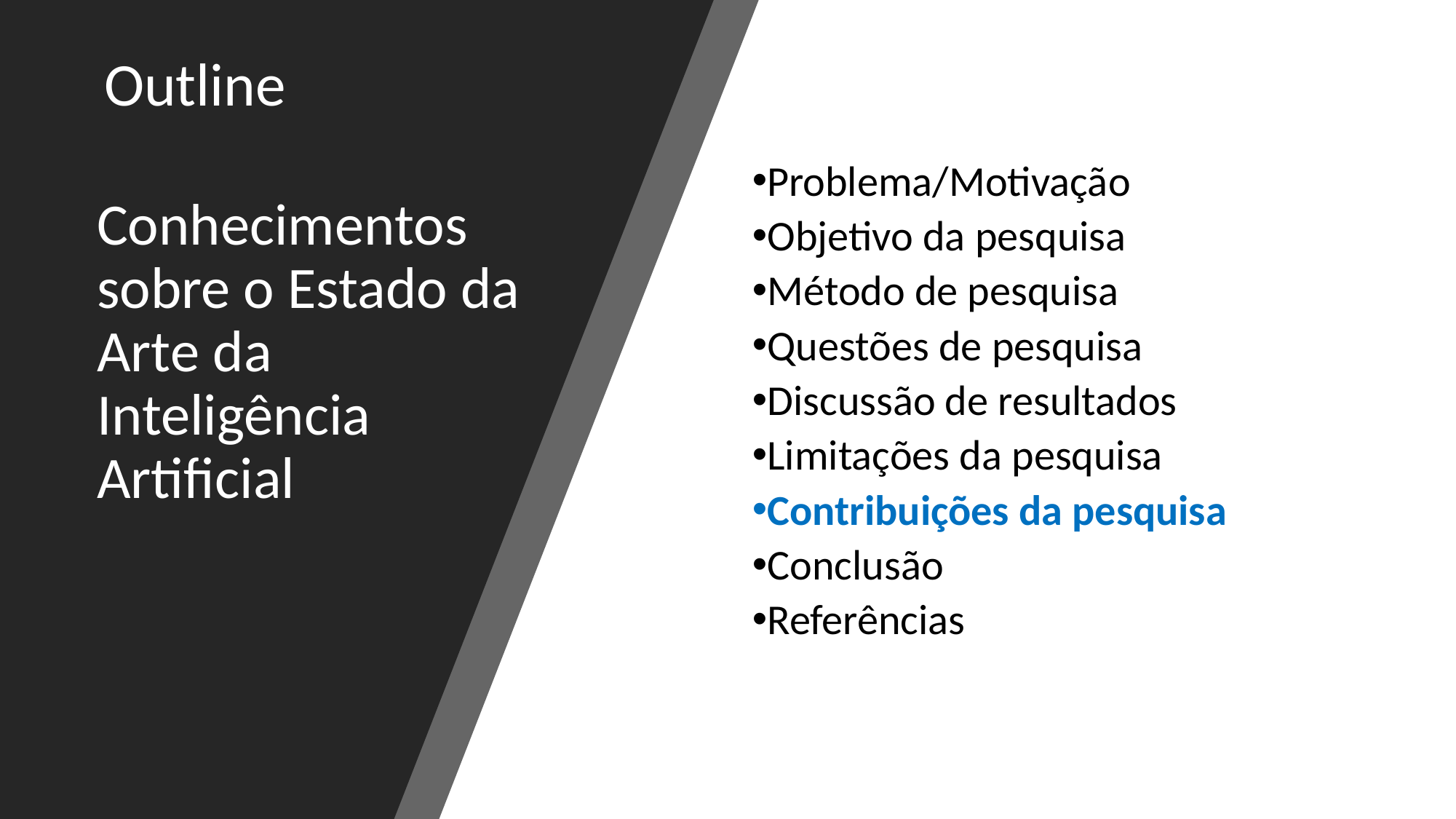

Outline

Conhecimentos sobre o Estado da Arte da Inteligência Artificial
Problema/Motivação
Objetivo da pesquisa
Método de pesquisa
Questões de pesquisa
Discussão de resultados
Limitações da pesquisa
Contribuições da pesquisa
Conclusão
Referências